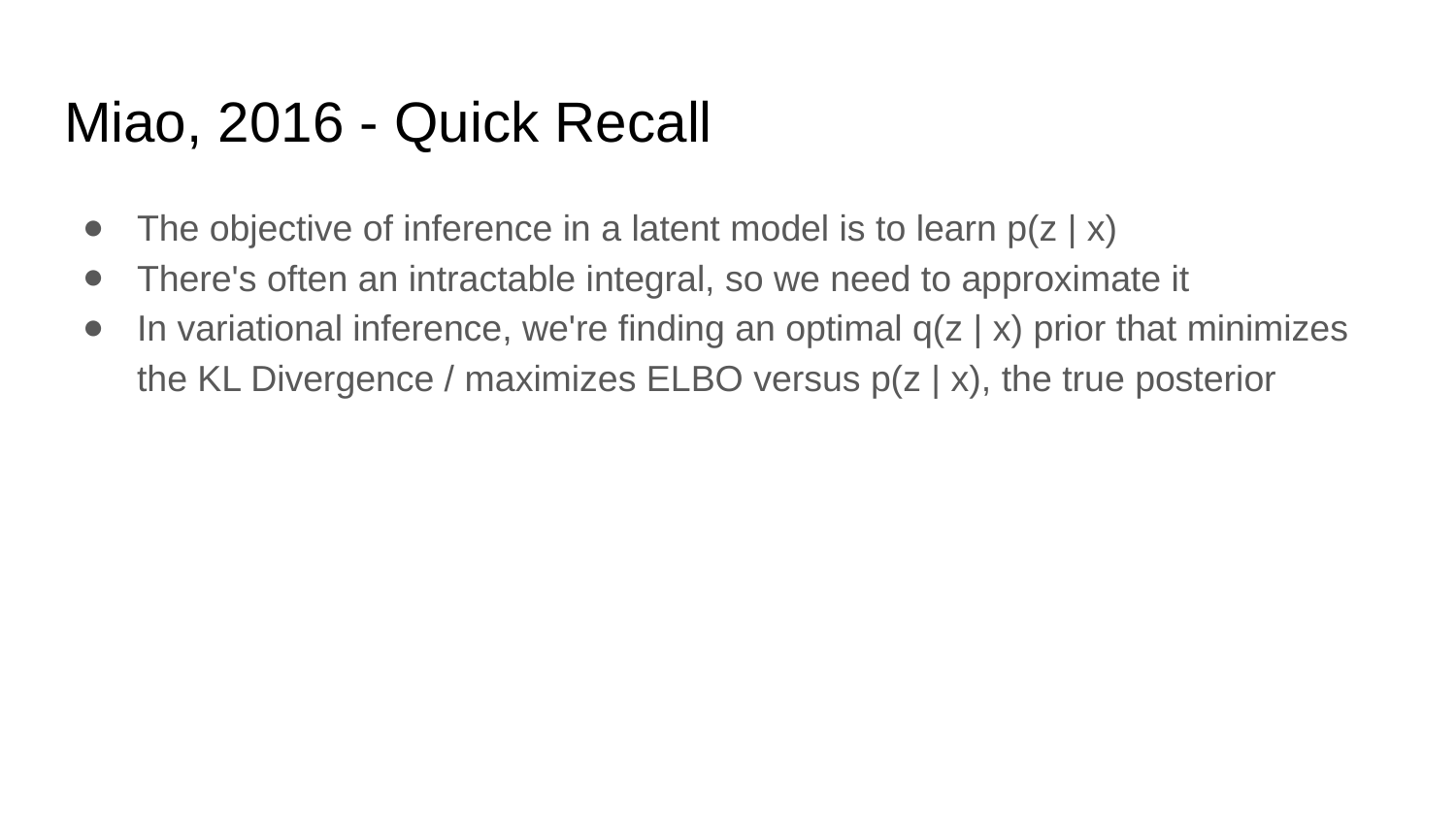

# Miao, 2016 - Quick Recall
The objective of inference in a latent model is to learn p(z | x)
There's often an intractable integral, so we need to approximate it
In variational inference, we're finding an optimal q(z | x) prior that minimizes the KL Divergence / maximizes ELBO versus p(z | x), the true posterior